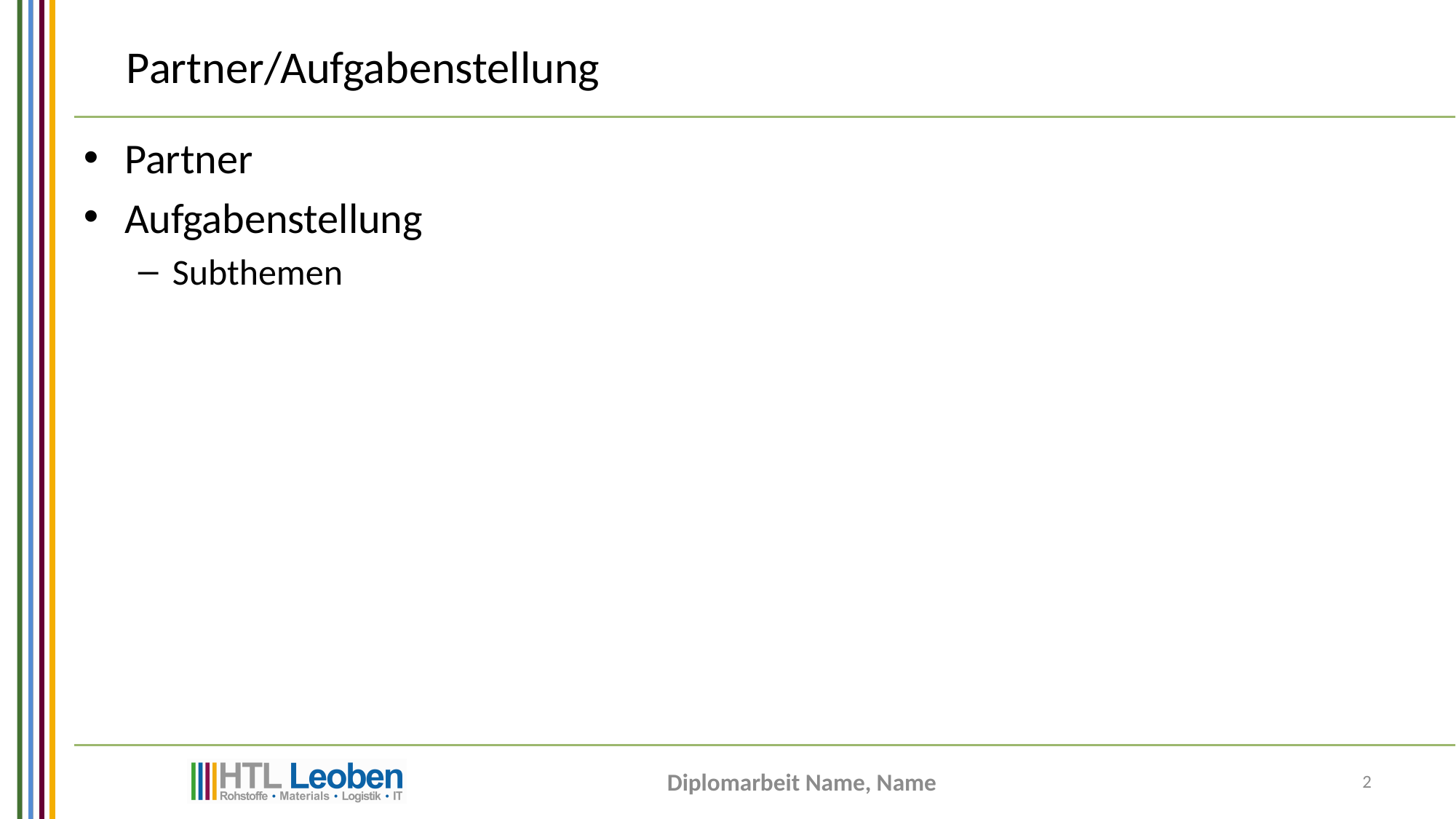

# Partner/Aufgabenstellung
Partner
Aufgabenstellung
Subthemen
Diplomarbeit Name, Name
2